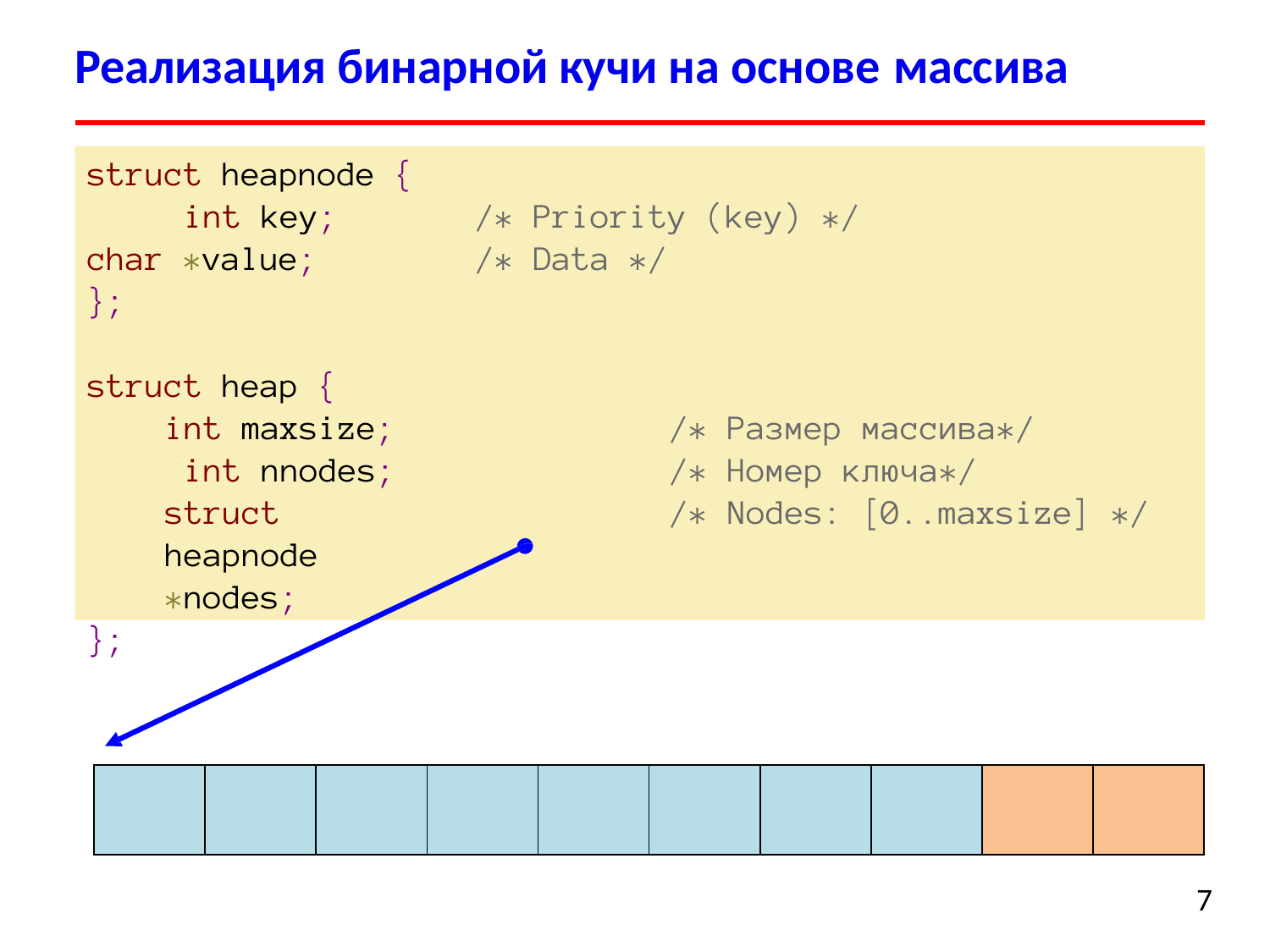

# Реализация бинарной кучи на основе массива

struct heapnode {  int key;
char *value;
};
/* Priority (key) */
/* Data */
struct heap {
int maxsize;  int nnodes;
struct heapnode *nodes;
};
/* Размер массива*/
/* Номер ключа*/
/* Nodes: [0..maxsize] */

|  |  |  |  |  |  |  |  |  |  |
| --- | --- | --- | --- | --- | --- | --- | --- | --- | --- |
7